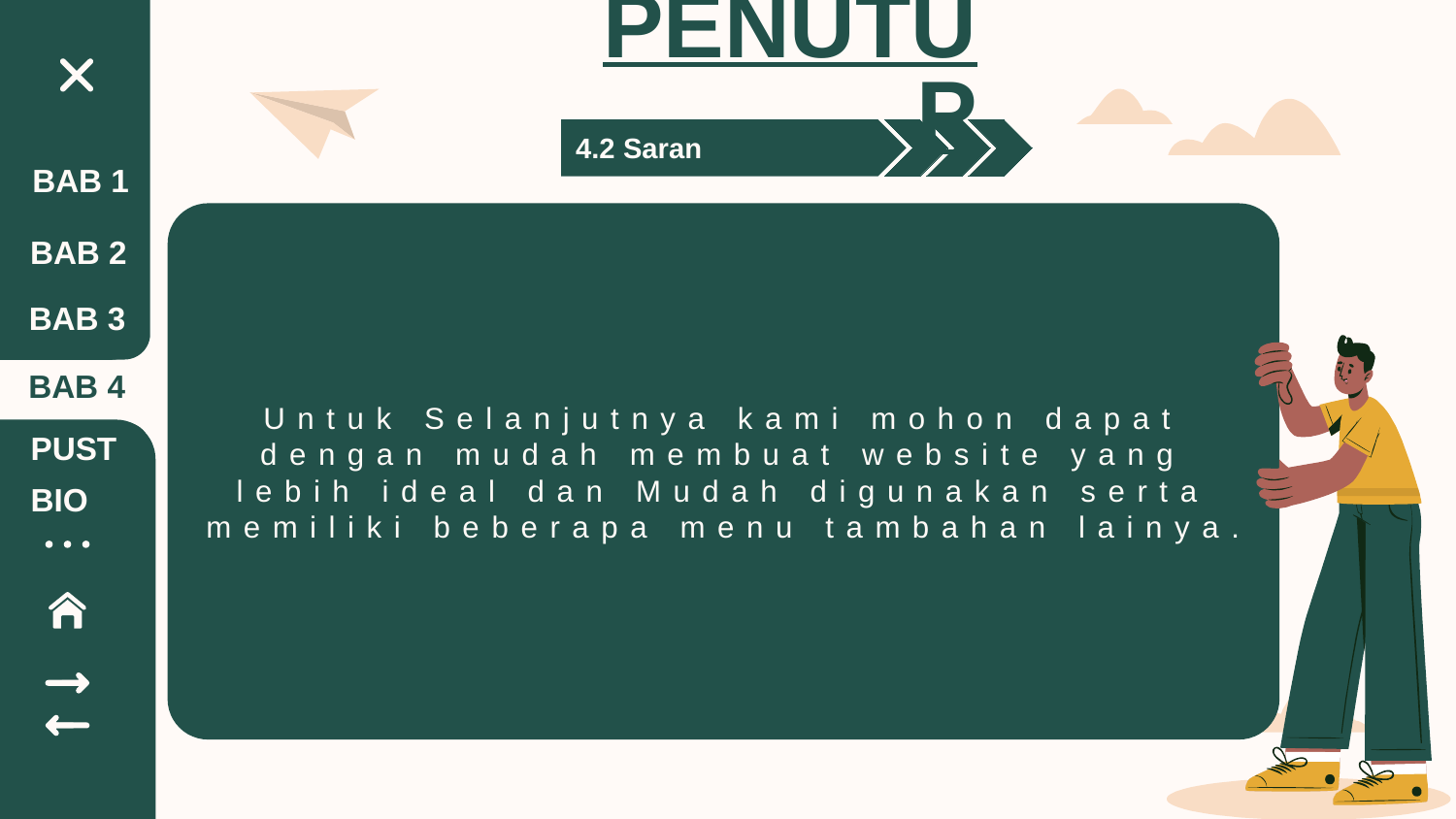

# PENUTUP

4.2 Saran
BAB 1
BAB 1
Untuk Selanjutnya kami mohon dapat dengan mudah membuat website yang lebih ideal dan Mudah digunakan serta memiliki beberapa menu tambahan lainya.
BAB 2
BAB 3

BAB 4

PUST

BIO